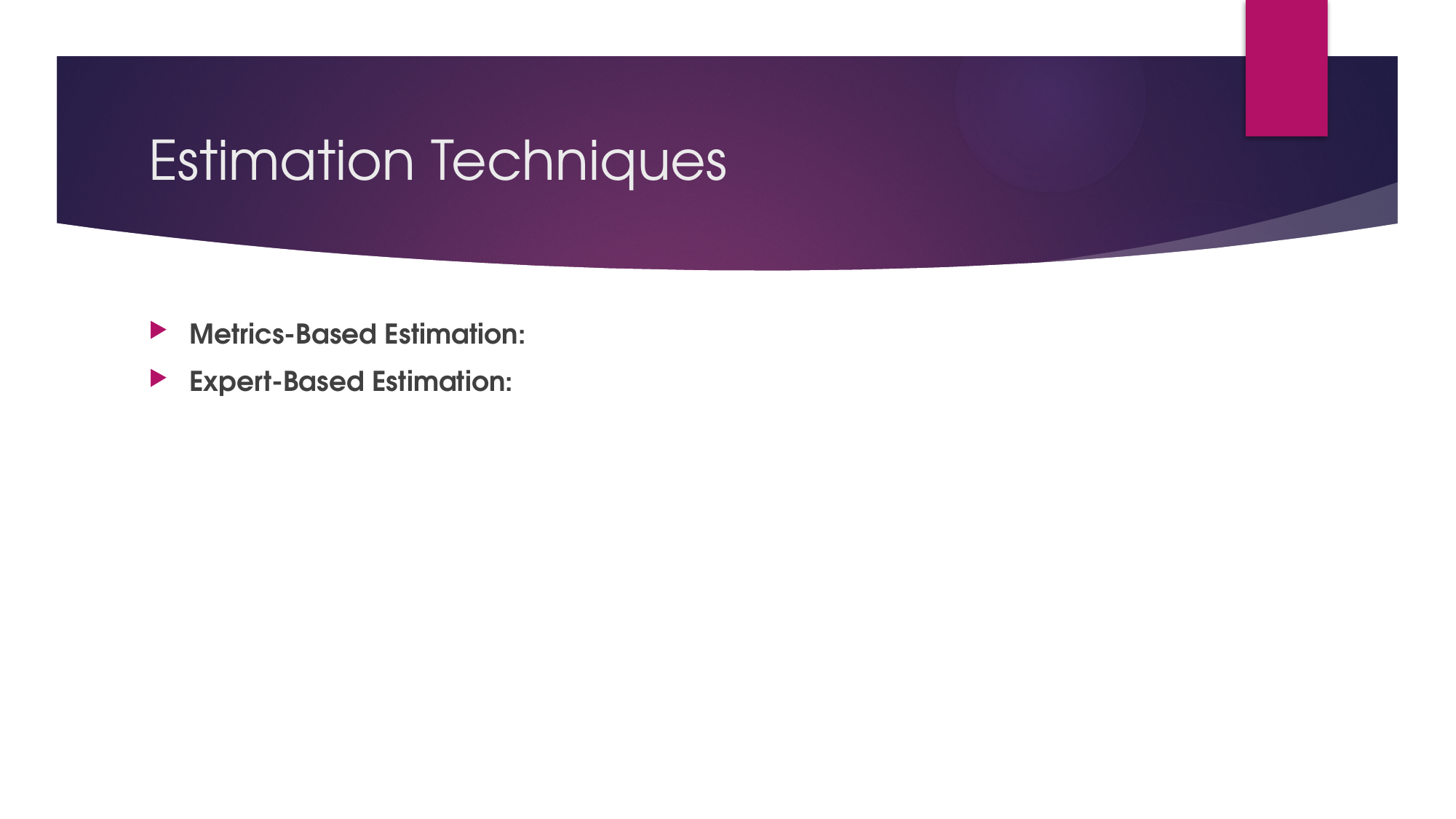

# Estimation Techniques
Metrics-Based Estimation:
Expert-Based Estimation: